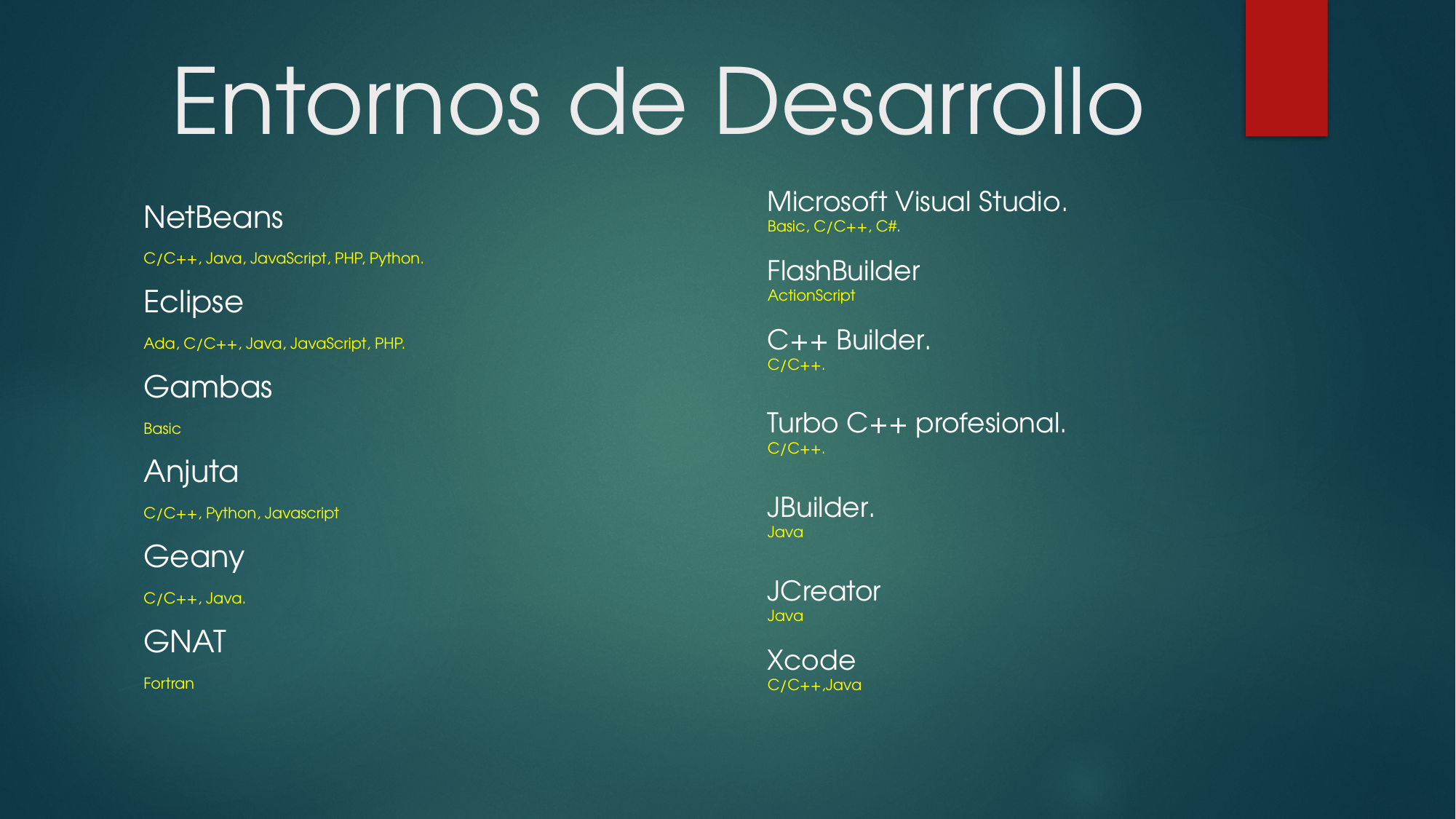

# Entornos de Desarrollo

Microsoft Visual Studio.
Basic, C/C++, C#.

FlashBuilder
ActionScript

C++ Builder.
C/C++.
Turbo C++ profesional.
C/C++.
JBuilder.
Java
JCreator
Java

Xcode
C/C++,Java

NetBeans
C/C++, Java, JavaScript, PHP, Python.
Eclipse
Ada, C/C++, Java, JavaScript, PHP.
Gambas
Basic
Anjuta
C/C++, Python, Javascript
Geany
C/C++, Java.
GNAT
Fortran